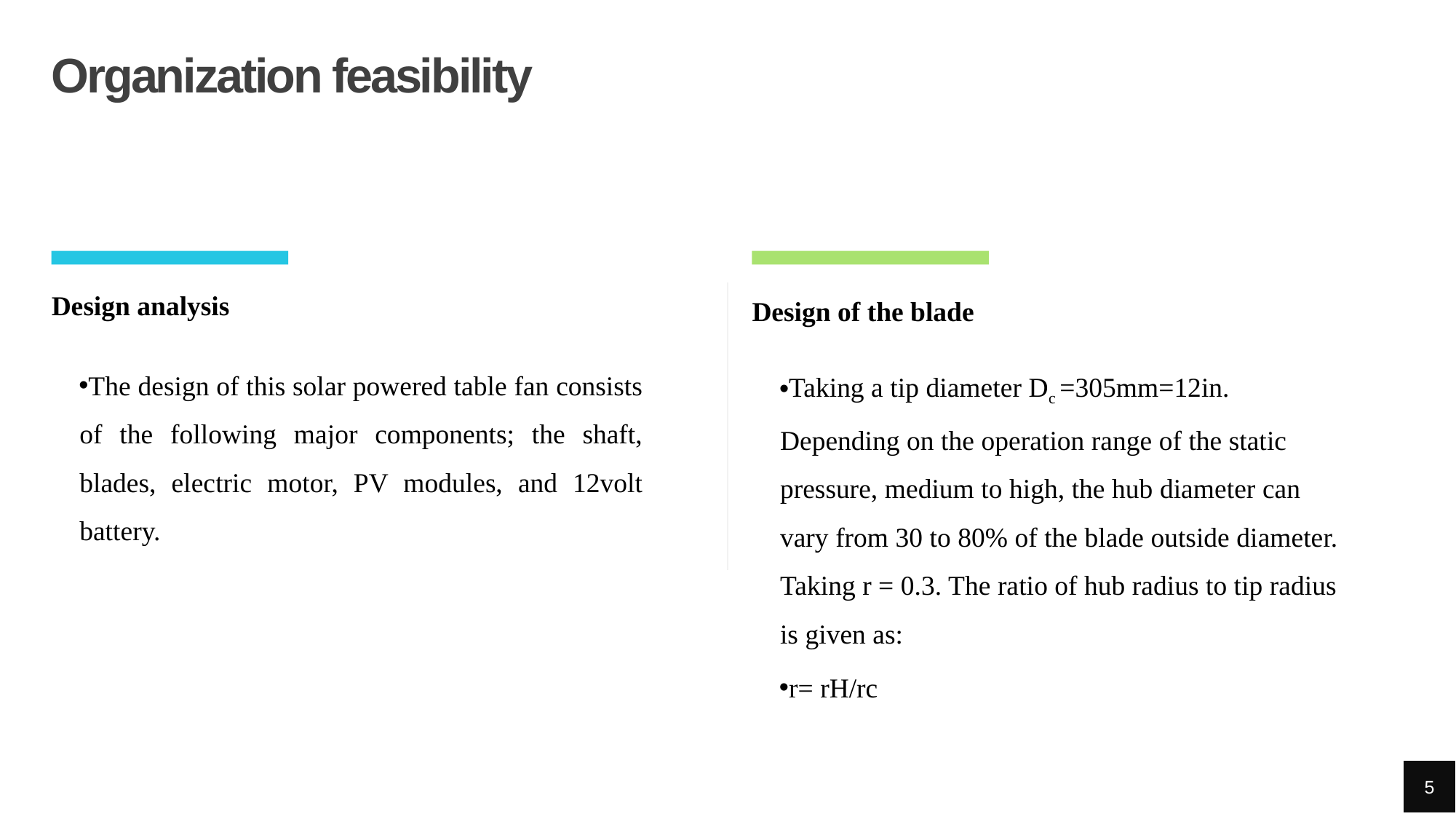

# Organization feasibility

Design analysis

Design of the blade
Taking a tip diameter Dc =305mm=12in. Depending on the operation range of the static pressure, medium to high, the hub diameter can vary from 30 to 80% of the blade outside diameter. Taking r = 0.3. The ratio of hub radius to tip radius is given as:
r= rH/rc

The design of this solar powered table fan consists of the following major components; the shaft, blades, electric motor, PV modules, and 12volt battery.
5